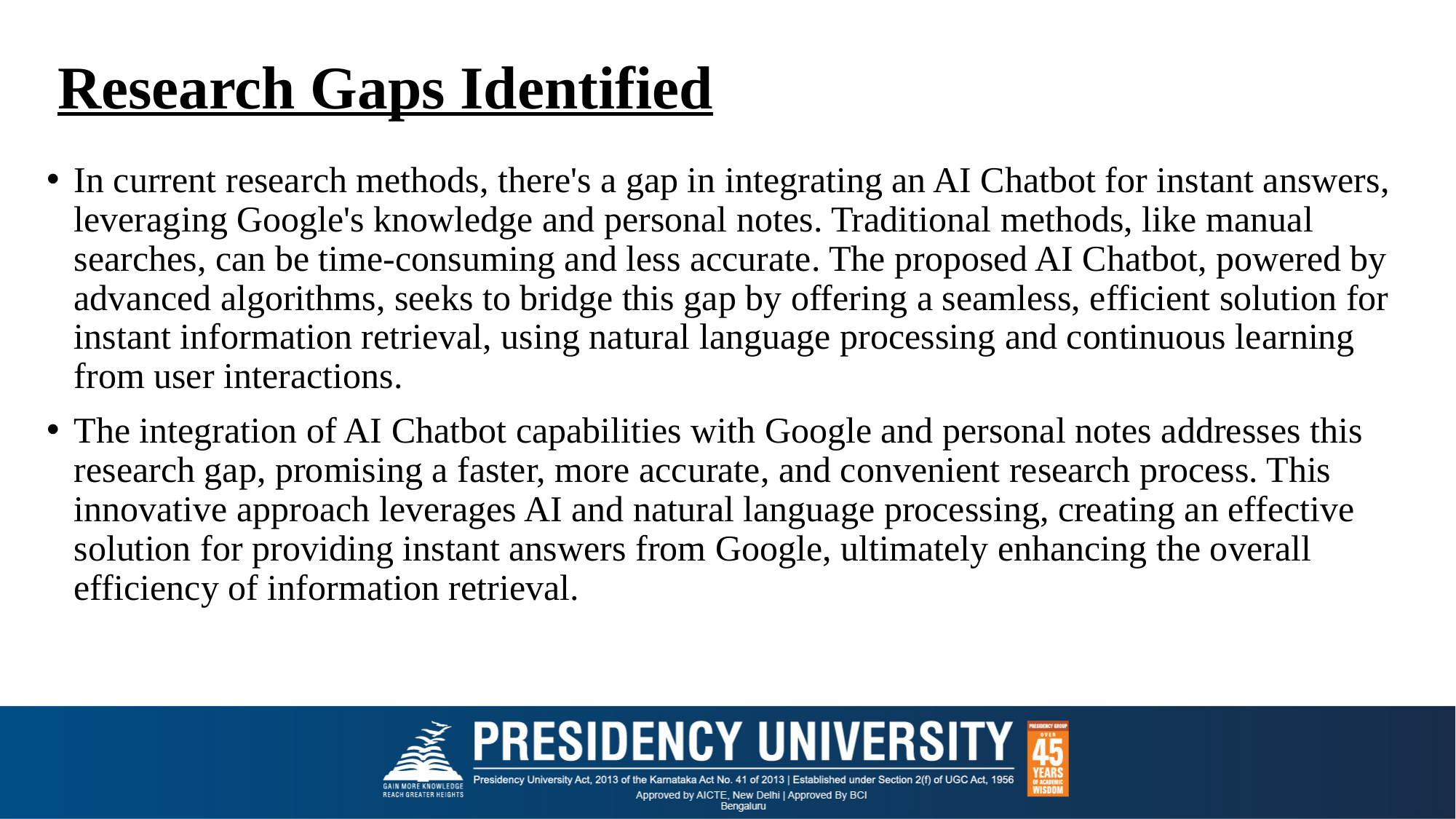

# Research Gaps Identified
In current research methods, there's a gap in integrating an AI Chatbot for instant answers, leveraging Google's knowledge and personal notes. Traditional methods, like manual searches, can be time-consuming and less accurate. The proposed AI Chatbot, powered by advanced algorithms, seeks to bridge this gap by offering a seamless, efficient solution for instant information retrieval, using natural language processing and continuous learning from user interactions.
The integration of AI Chatbot capabilities with Google and personal notes addresses this research gap, promising a faster, more accurate, and convenient research process. This innovative approach leverages AI and natural language processing, creating an effective solution for providing instant answers from Google, ultimately enhancing the overall efficiency of information retrieval.